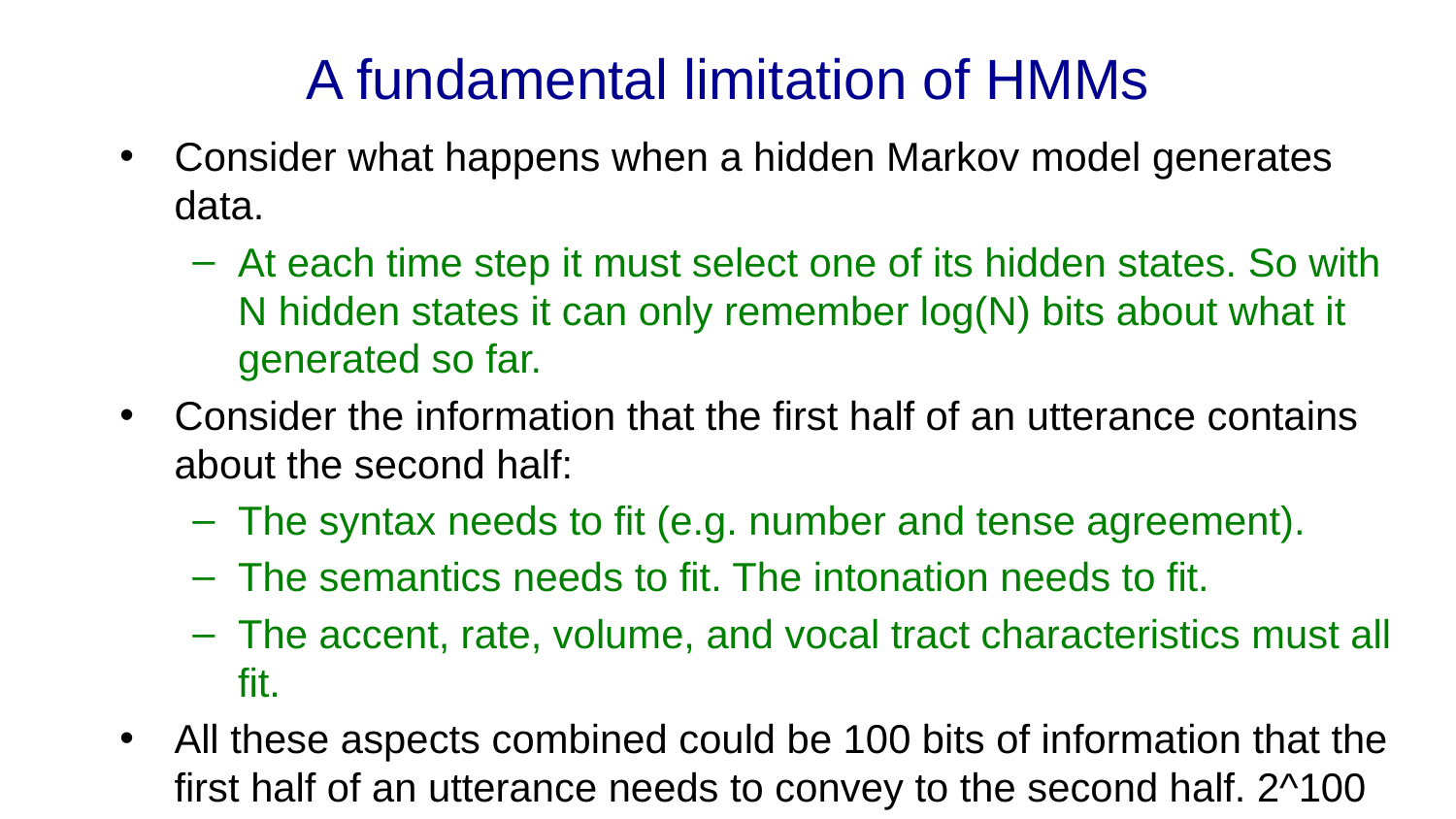

# A fundamental limitation of HMMs
Consider what happens when a hidden Markov model generates data.
At each time step it must select one of its hidden states. So with N hidden states it can only remember log(N) bits about what it generated so far.
Consider the information that the first half of an utterance contains about the second half:
The syntax needs to fit (e.g. number and tense agreement).
The semantics needs to fit. The intonation needs to fit.
The accent, rate, volume, and vocal tract characteristics must all fit.
All these aspects combined could be 100 bits of information that the first half of an utterance needs to convey to the second half. 2^100 is big!